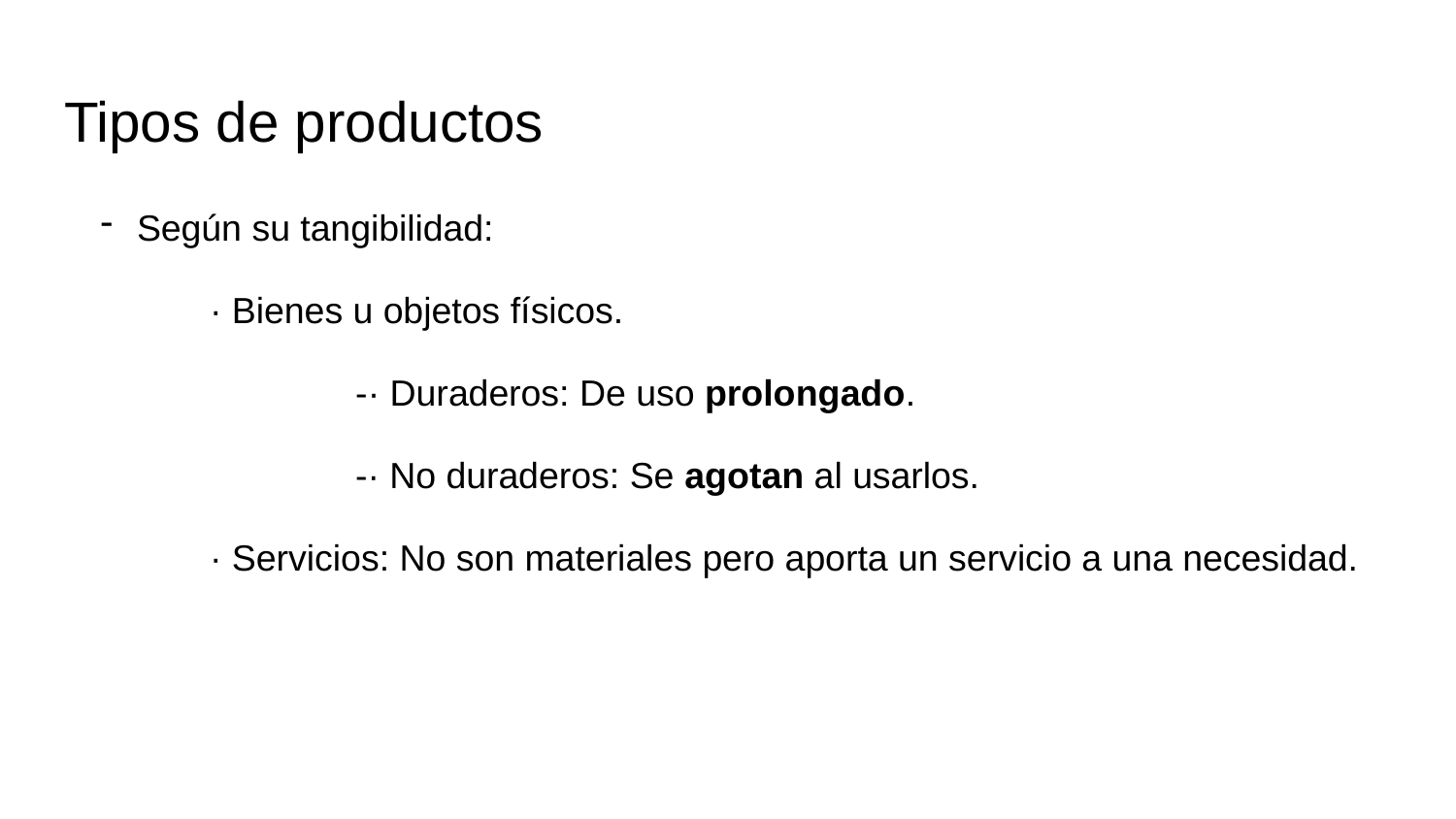

# Tipos de productos
Según su tangibilidad:
	· Bienes u objetos físicos.
		-· Duraderos: De uso prolongado.
		-· No duraderos: Se agotan al usarlos.
	· Servicios: No son materiales pero aporta un servicio a una necesidad.